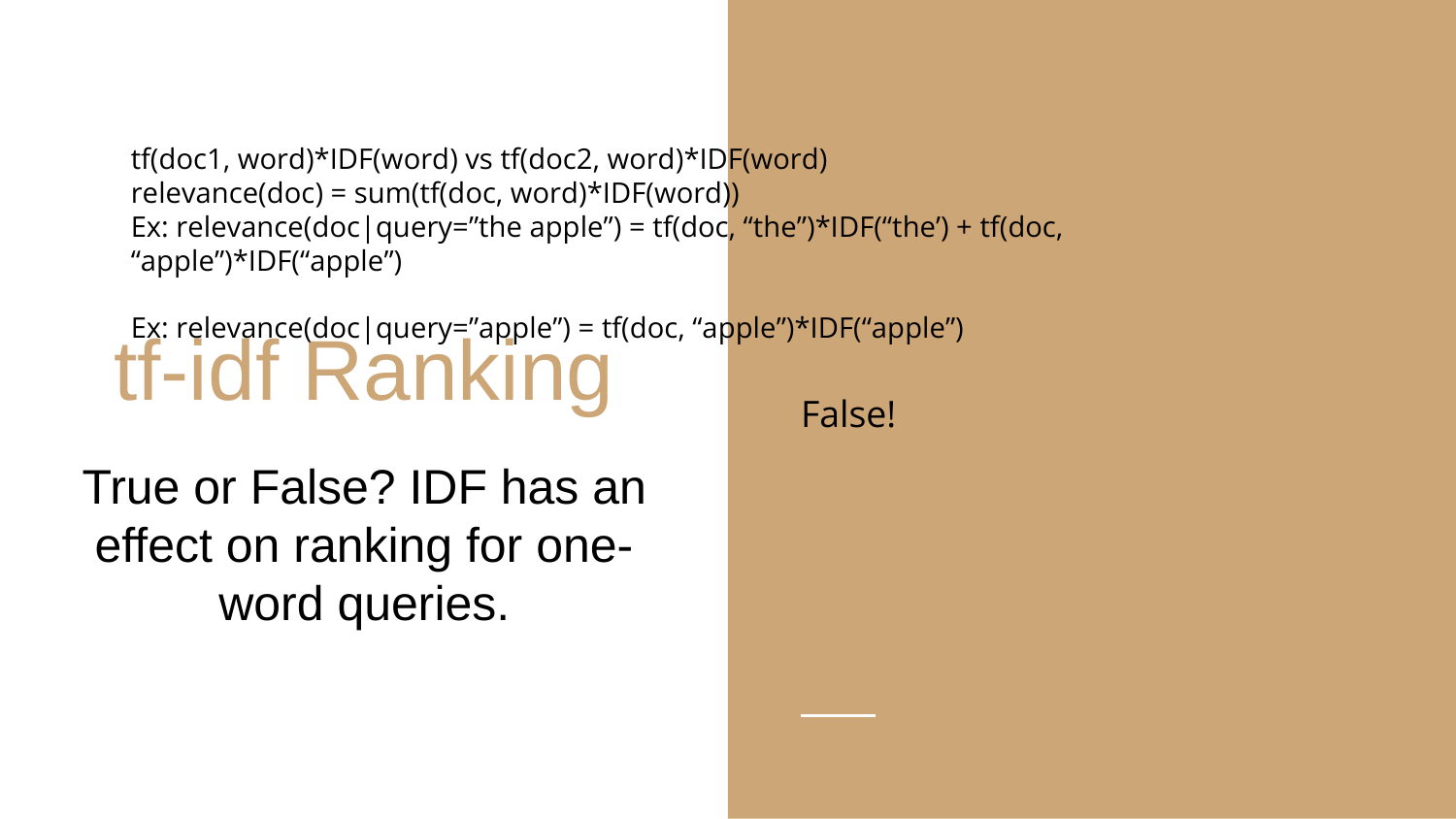

False!
tf(doc1, word)*IDF(word) vs tf(doc2, word)*IDF(word)
relevance(doc) = sum(tf(doc, word)*IDF(word))
Ex: relevance(doc|query=”the apple”) = tf(doc, “the”)*IDF(“the’) + tf(doc, “apple”)*IDF(“apple”)

Ex: relevance(doc|query=”apple”) = tf(doc, “apple”)*IDF(“apple”)
# tf-idf Ranking
True or False? IDF has an effect on ranking for one-word queries.